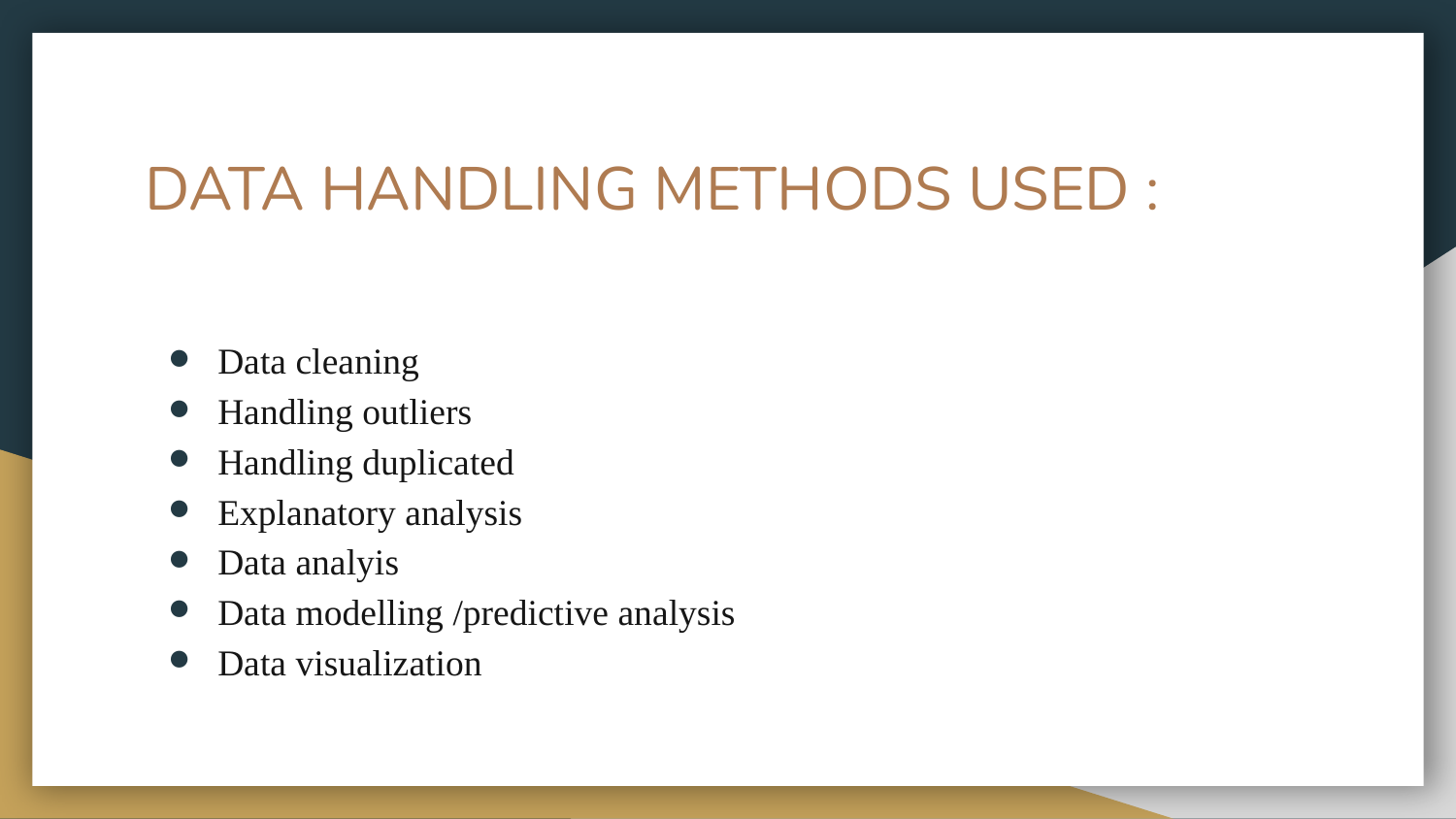

# DATA HANDLING METHODS USED :
Data cleaning
Handling outliers
Handling duplicated
Explanatory analysis
Data analyis
Data modelling /predictive analysis
Data visualization